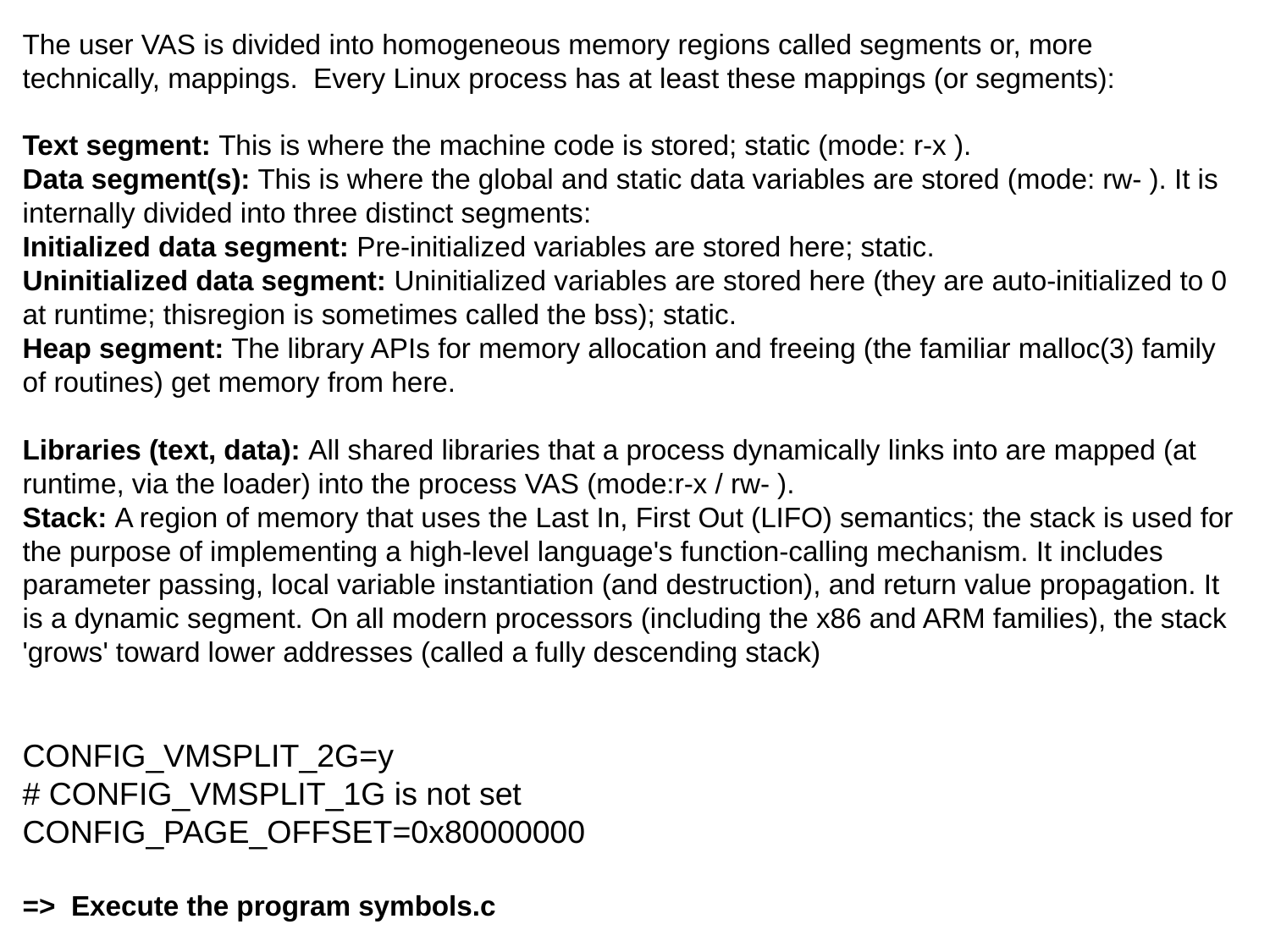

The user VAS is divided into homogeneous memory regions called segments or, more technically, mappings.  Every Linux process has at least these mappings (or segments):

Text segment: This is where the machine code is stored; static (mode: r-x ).
Data segment(s): This is where the global and static data variables are stored (mode: rw- ). It is internally divided into three distinct segments:
Initialized data segment: Pre-initialized variables are stored here; static.
Uninitialized data segment: Uninitialized variables are stored here (they are auto-initialized to 0 at runtime; thisregion is sometimes called the bss); static.
Heap segment: The library APIs for memory allocation and freeing (the familiar malloc(3) family of routines) get memory from here.

Libraries (text, data): All shared libraries that a process dynamically links into are mapped (at runtime, via the loader) into the process VAS (mode:r-x / rw- ).
Stack: A region of memory that uses the Last In, First Out (LIFO) semantics; the stack is used for the purpose of implementing a high-level language's function-calling mechanism. It includes parameter passing, local variable instantiation (and destruction), and return value propagation. It is a dynamic segment. On all modern processors (including the x86 and ARM families), the stack 'grows' toward lower addresses (called a fully descending stack)

CONFIG_VMSPLIT_2G=y
# CONFIG_VMSPLIT_1G is not set
CONFIG_PAGE_OFFSET=0x80000000

=>  Execute the program symbols.c